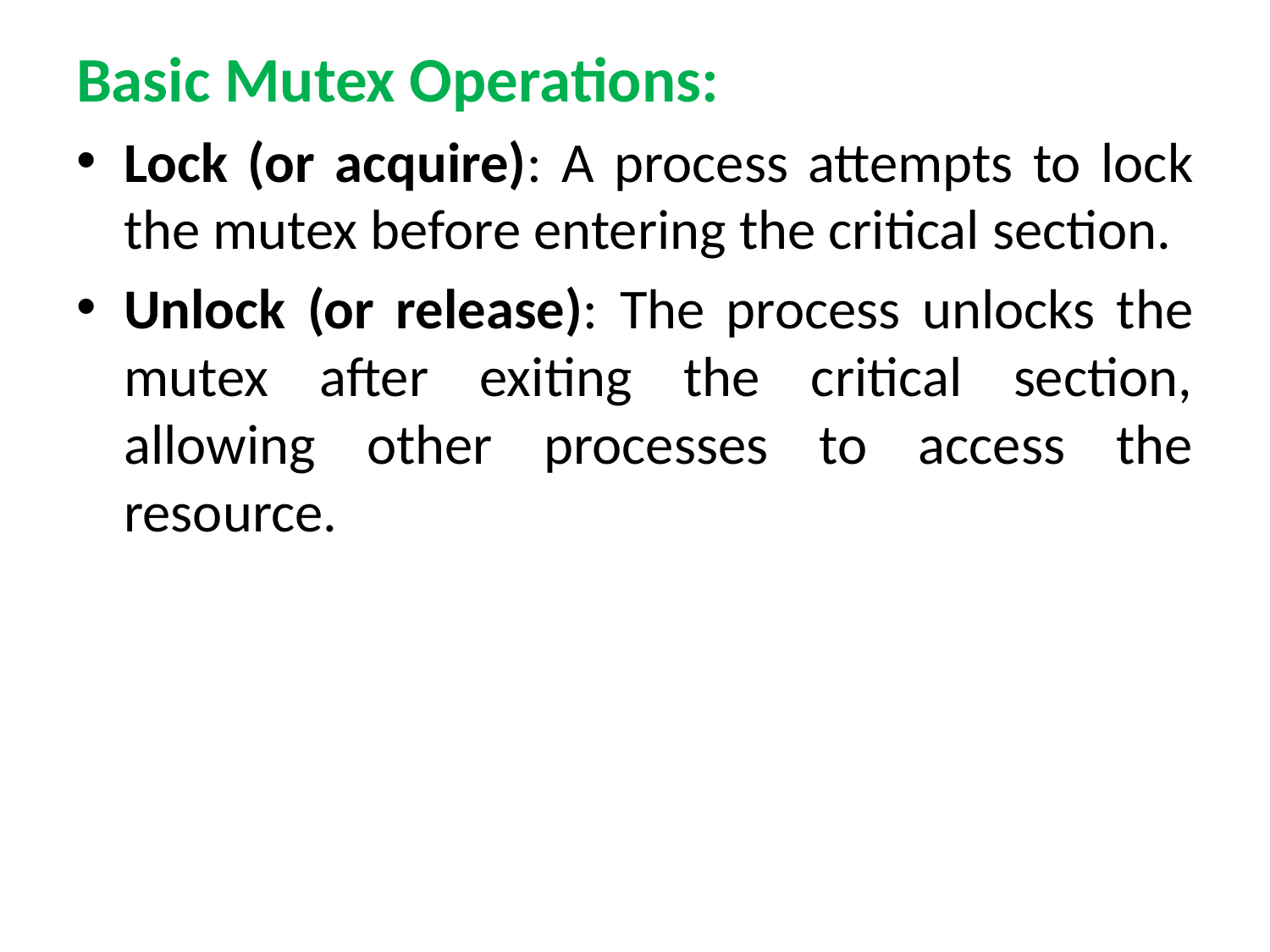

Basic Mutex Operations:
Lock (or acquire): A process attempts to lock the mutex before entering the critical section.
Unlock (or release): The process unlocks the mutex after exiting the critical section, allowing other processes to access the resource.